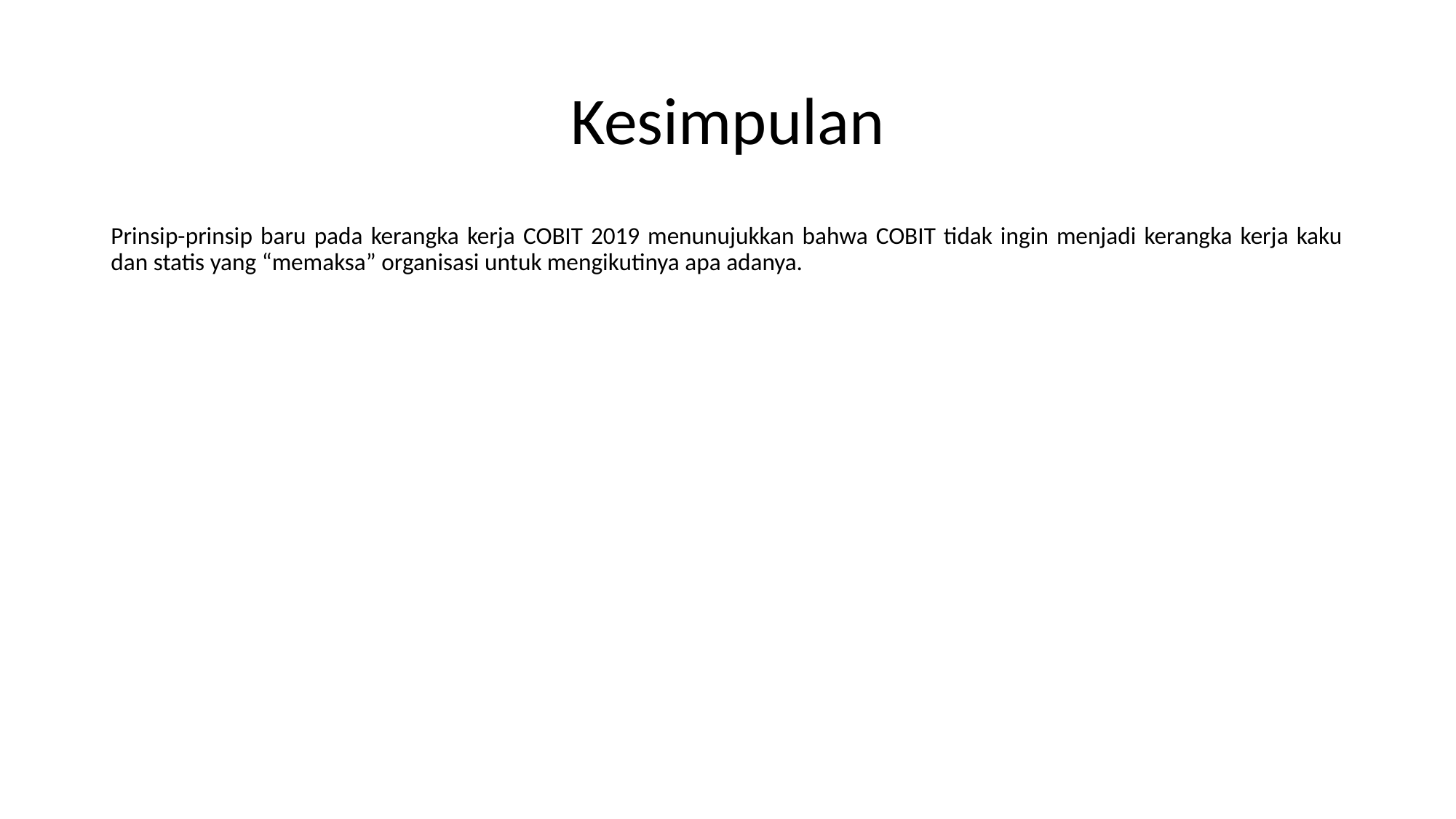

# Kesimpulan
Prinsip-prinsip baru pada kerangka kerja COBIT 2019 menunujukkan bahwa COBIT tidak ingin menjadi kerangka kerja kaku dan statis yang “memaksa” organisasi untuk mengikutinya apa adanya.